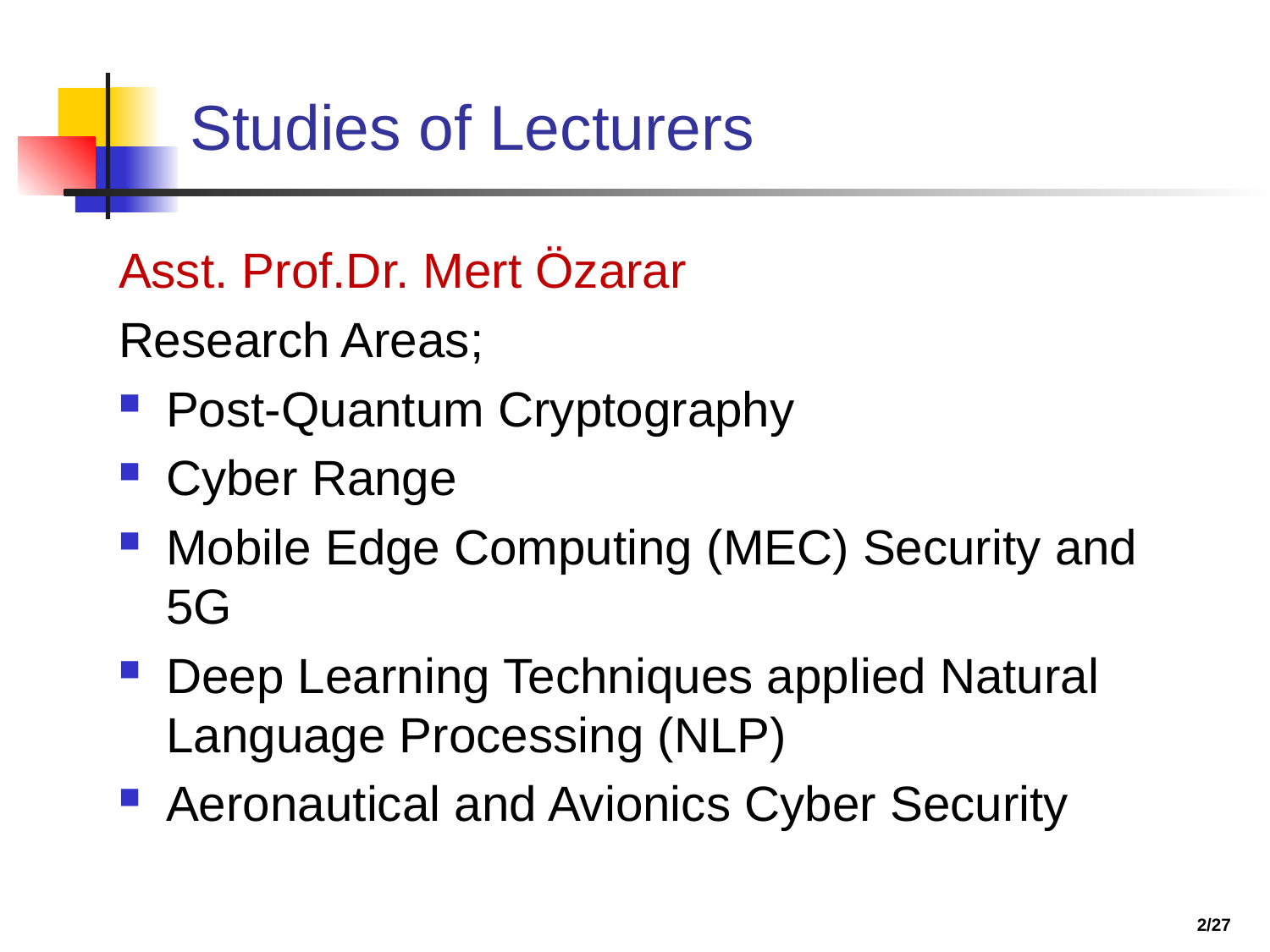

# Studies of Lecturers
Asst. Prof.Dr. Mert Özarar
Research Areas;
Post-Quantum Cryptography
Cyber Range
Mobile Edge Computing (MEC) Security and 5G
Deep Learning Techniques applied Natural Language Processing (NLP)
Aeronautical and Avionics Cyber Security

2/27